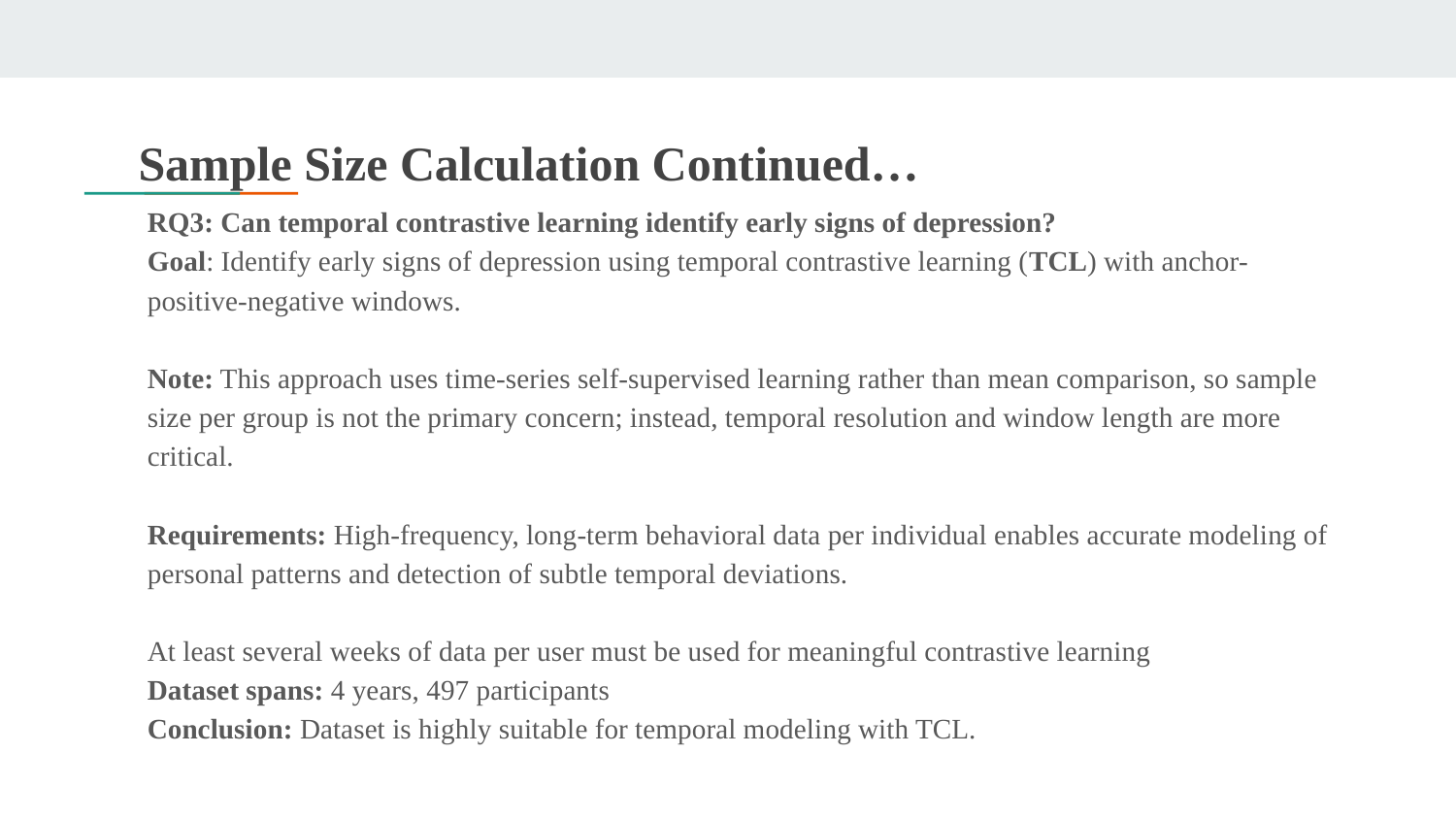

# Sample Size Calculation Continued…
RQ3: Can temporal contrastive learning identify early signs of depression?
Goal: Identify early signs of depression using temporal contrastive learning (TCL) with anchor-positive-negative windows.

Note: This approach uses time-series self-supervised learning rather than mean comparison, so sample size per group is not the primary concern; instead, temporal resolution and window length are more critical.

Requirements: High-frequency, long-term behavioral data per individual enables accurate modeling of personal patterns and detection of subtle temporal deviations.

At least several weeks of data per user must be used for meaningful contrastive learning
Dataset spans: 4 years, 497 participants
Conclusion: Dataset is highly suitable for temporal modeling with TCL.